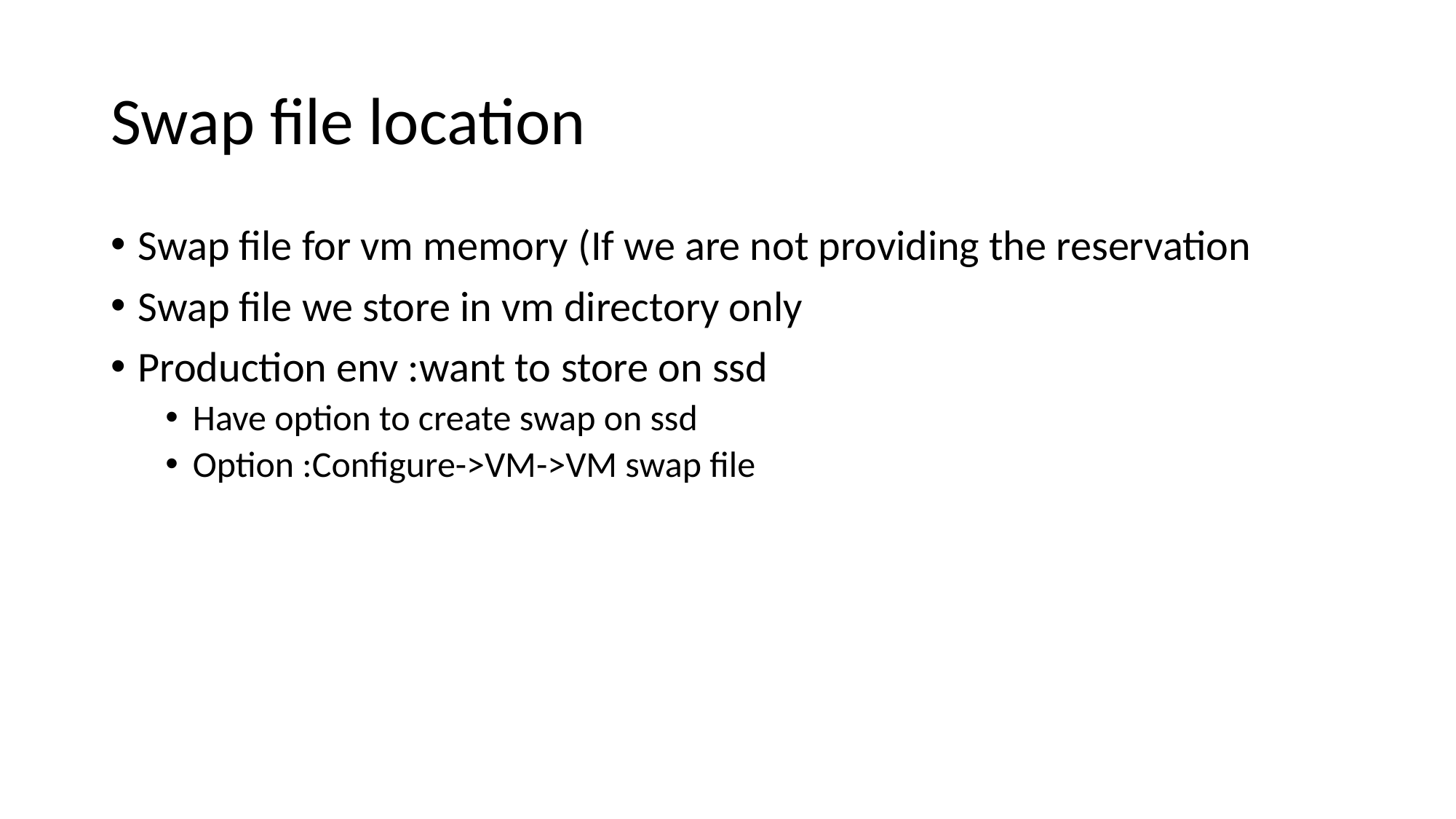

# Swap file location
Swap file for vm memory (If we are not providing the reservation
Swap file we store in vm directory only
Production env :want to store on ssd
Have option to create swap on ssd
Option :Configure->VM->VM swap file